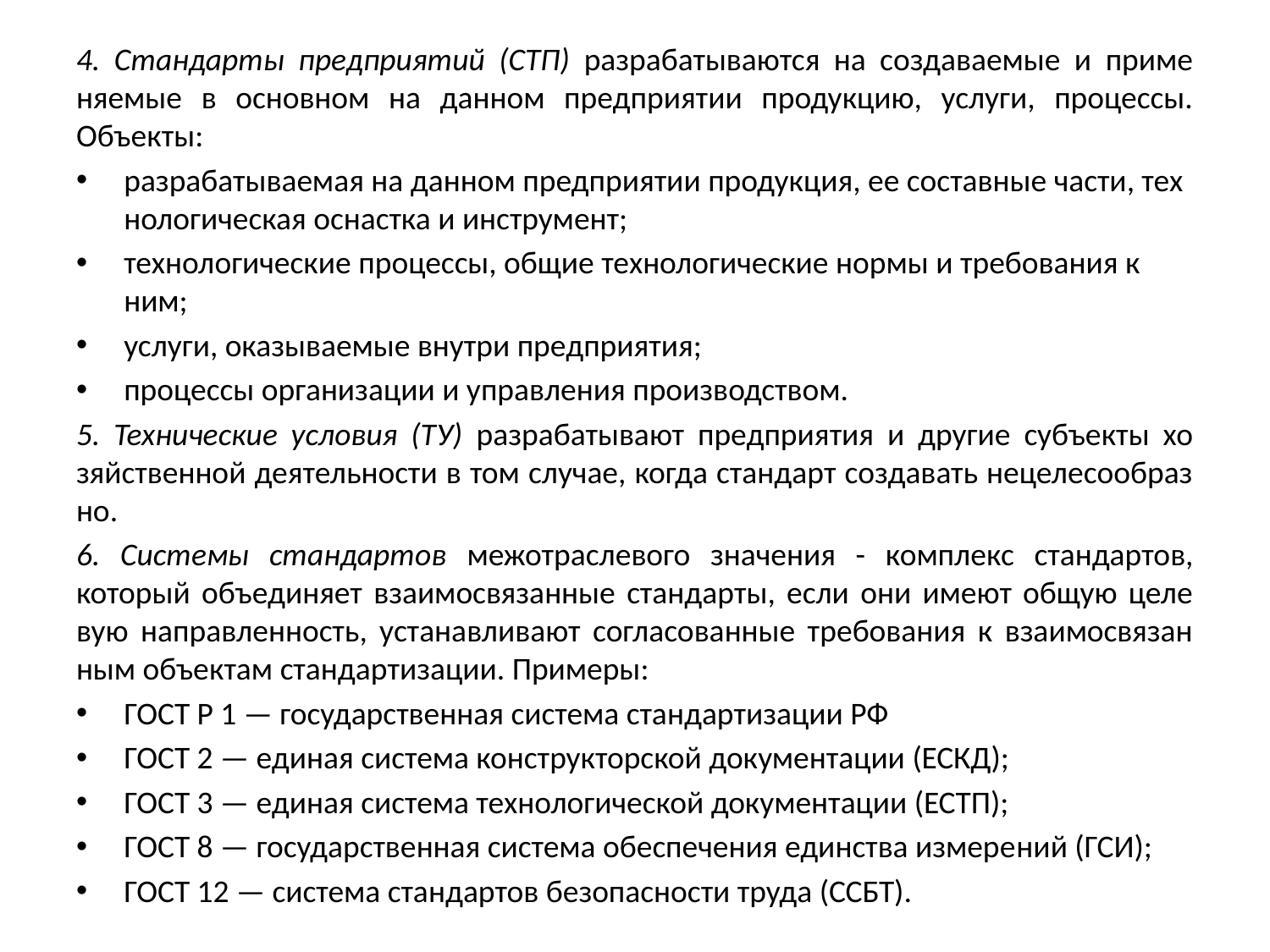

4. Стандарты предприятий (СТП) разрабатываются на создаваемые и приме­няемые в основном на данном предприятии продукцию, услуги, процессы. Объекты:
разрабатываемая на данном предприятии продукция, ее составные части, тех­нологическая оснастка и инструмент;
технологические процессы, общие технологические нормы и требования к ним;
услуги, оказываемые внутри предприятия;
процессы организации и управления производством.
5. Технические условия (ТУ) разрабатывают предприятия и другие субъекты хо­зяйственной деятельности в том случае, когда стандарт создавать нецелесообраз­но.
6. Системы стандартов межот­раслевого значения - комплекс стандартов, который объединяет взаимосвязанные стандарты, если они имеют общую целе­вую направленность, устанавливают согласованные требования к взаимосвязан­ным объектам стандартизации. Примеры:
ГОСТ Р 1 — государственная система стандартизации РФ
ГОСТ 2 — единая система конструкторской документации (ЕСКД);
ГОСТ 3 — единая система технологической документации (ЕСТП);
ГОСТ 8 — государственная система обеспечения единства измере­ний (ГСИ);
ГОСТ 12 — система стандартов безопасности труда (ССБТ).